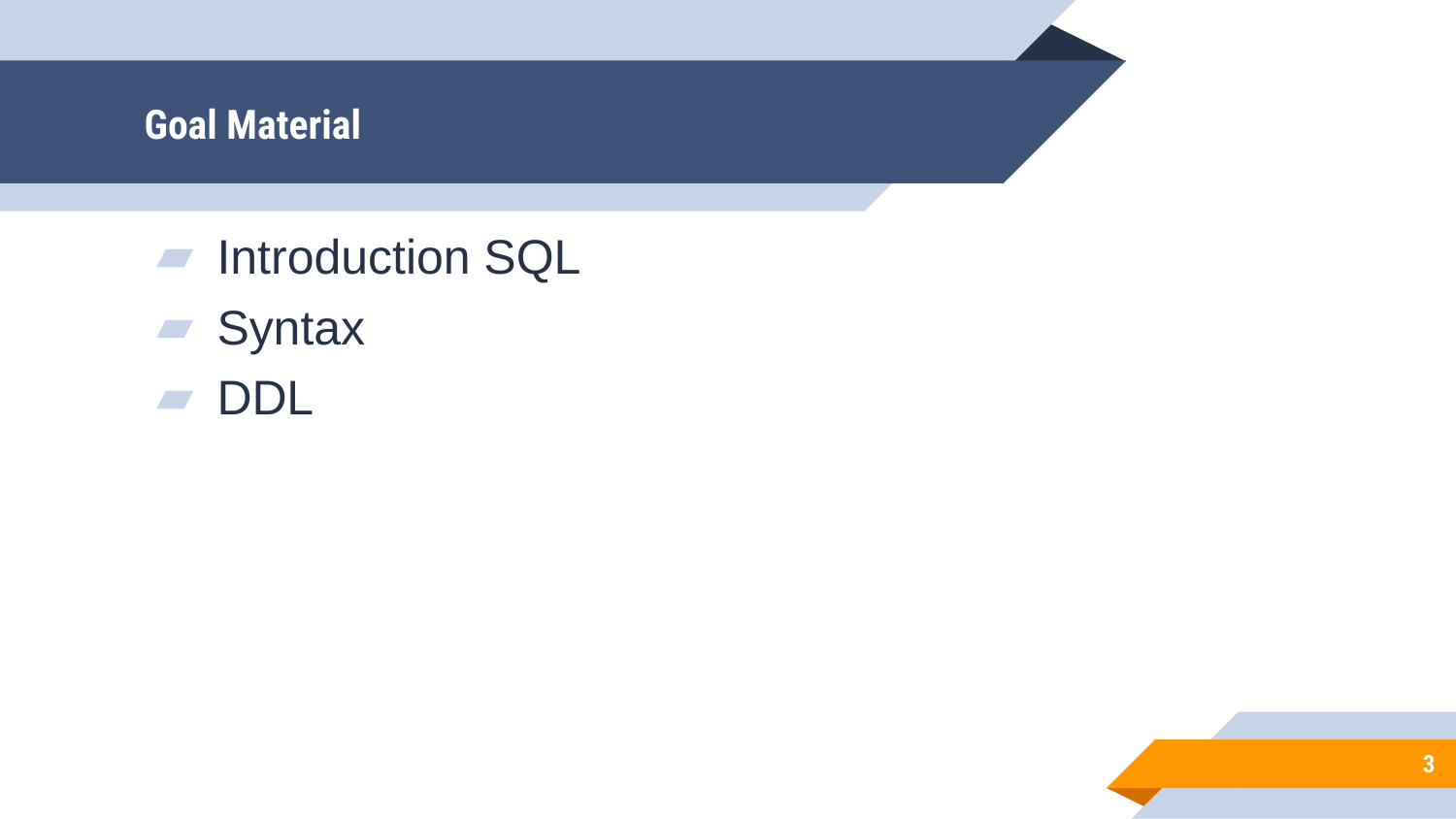

# Goal Material
Introduction SQL
Syntax
DDL
3